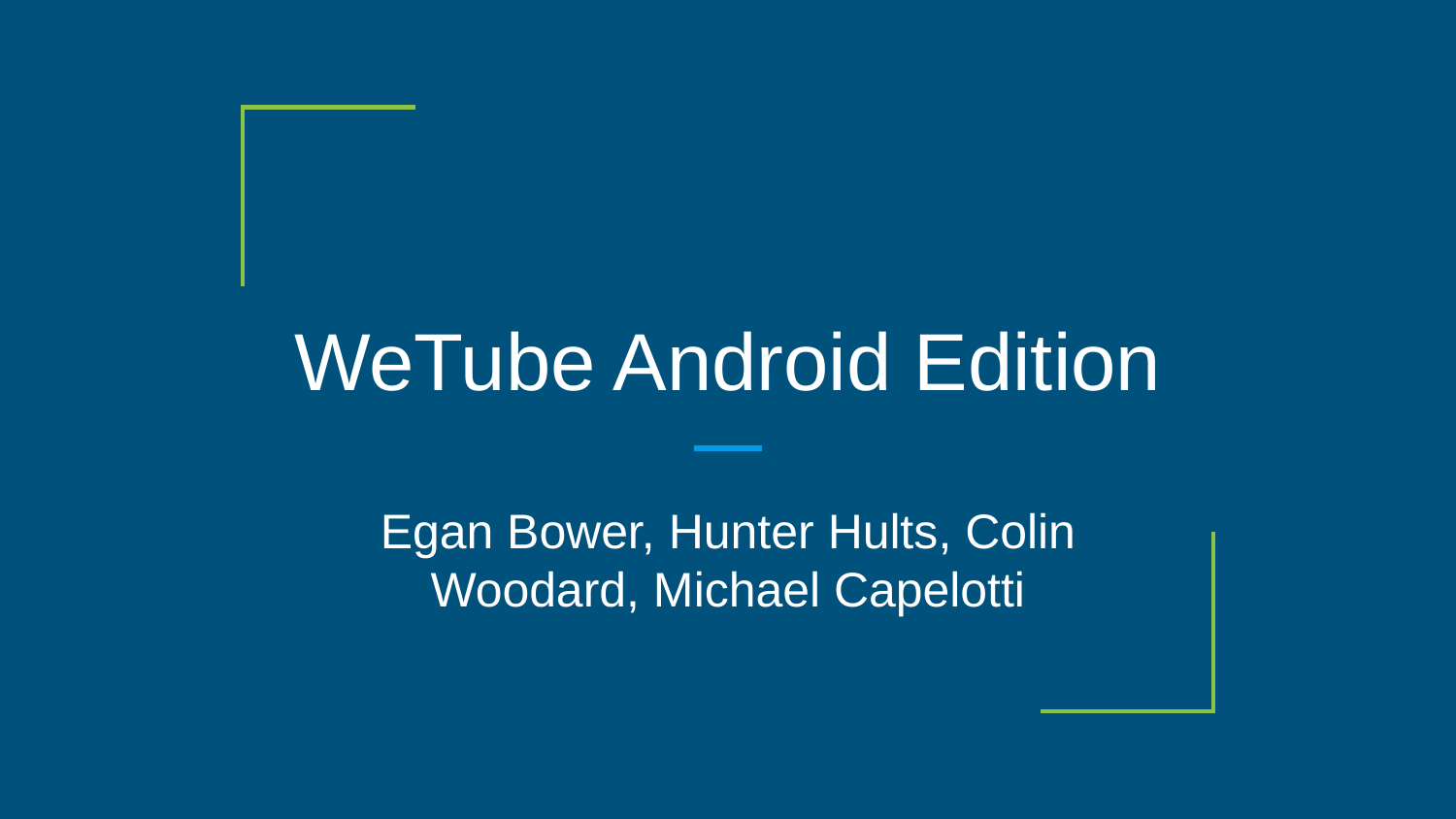

# WeTube Android Edition
Egan Bower, Hunter Hults, Colin Woodard, Michael Capelotti